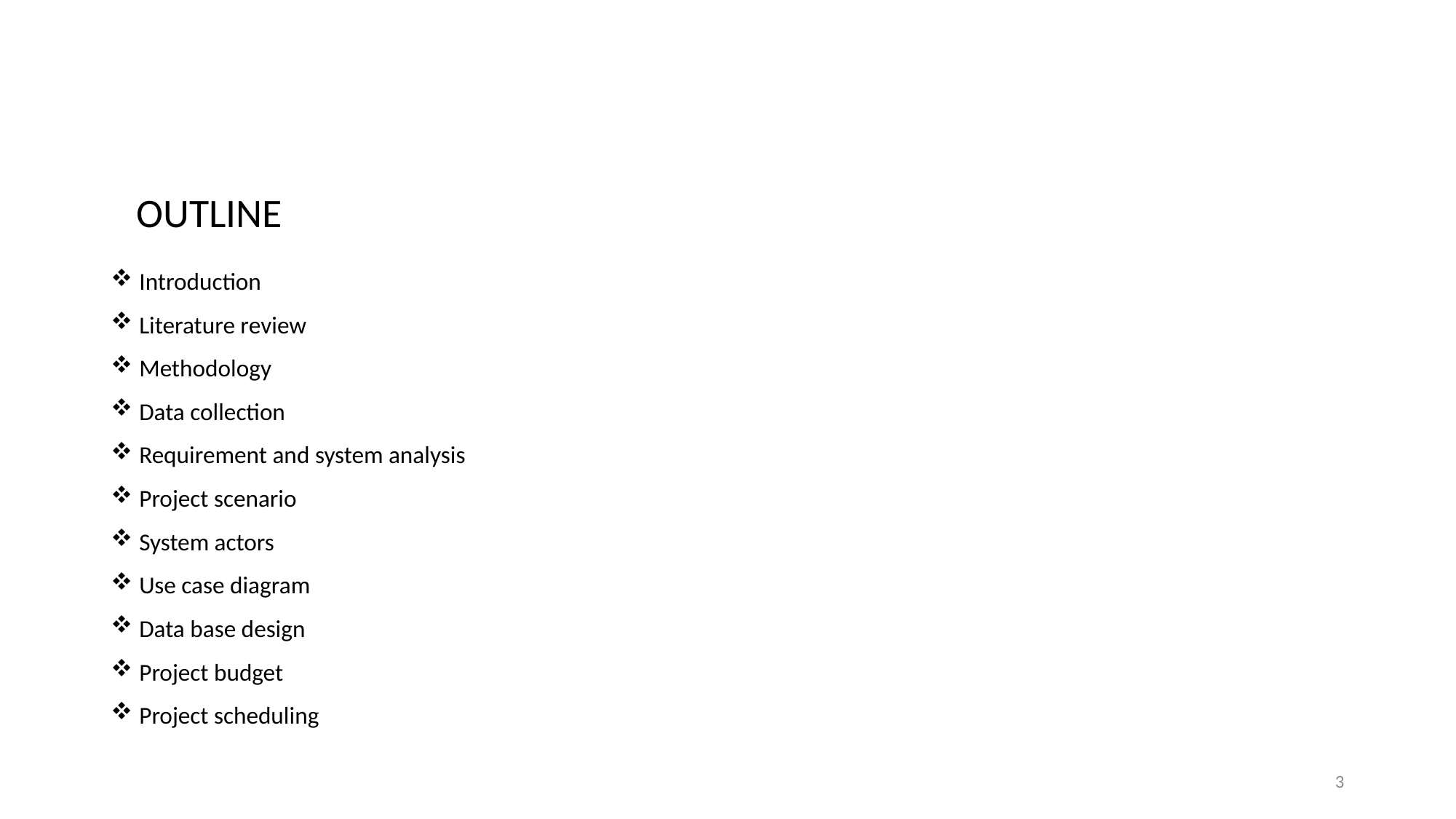

# OUTLINE
Introduction
Literature review
Methodology
Data collection
Requirement and system analysis
Project scenario
System actors
Use case diagram
Data base design
Project budget
Project scheduling
3